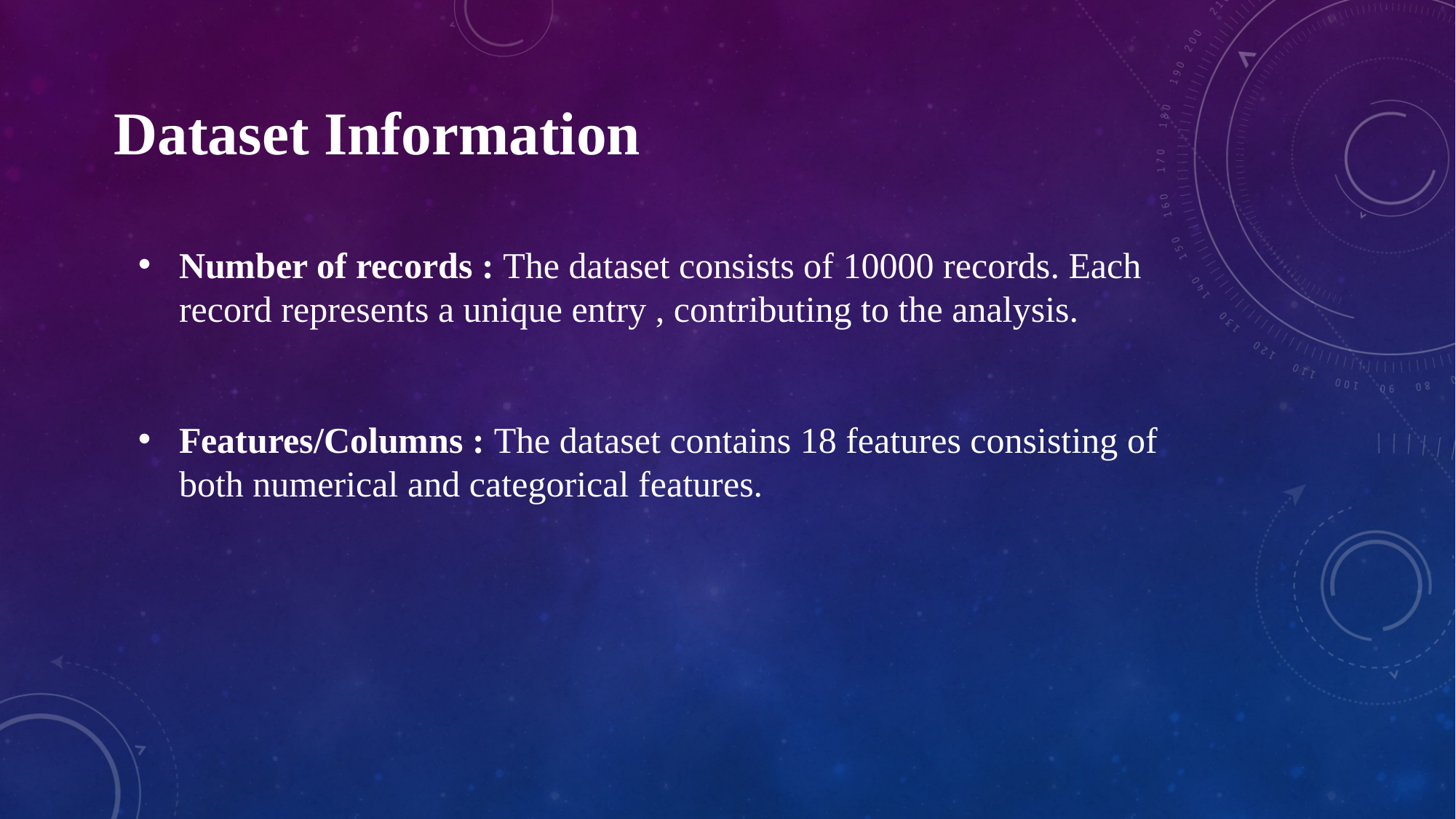

Dataset Information
Number of records : The dataset consists of 10000 records. Each record represents a unique entry , contributing to the analysis.

Features/Columns : The dataset contains 18 features consisting of  both numerical and categorical features.